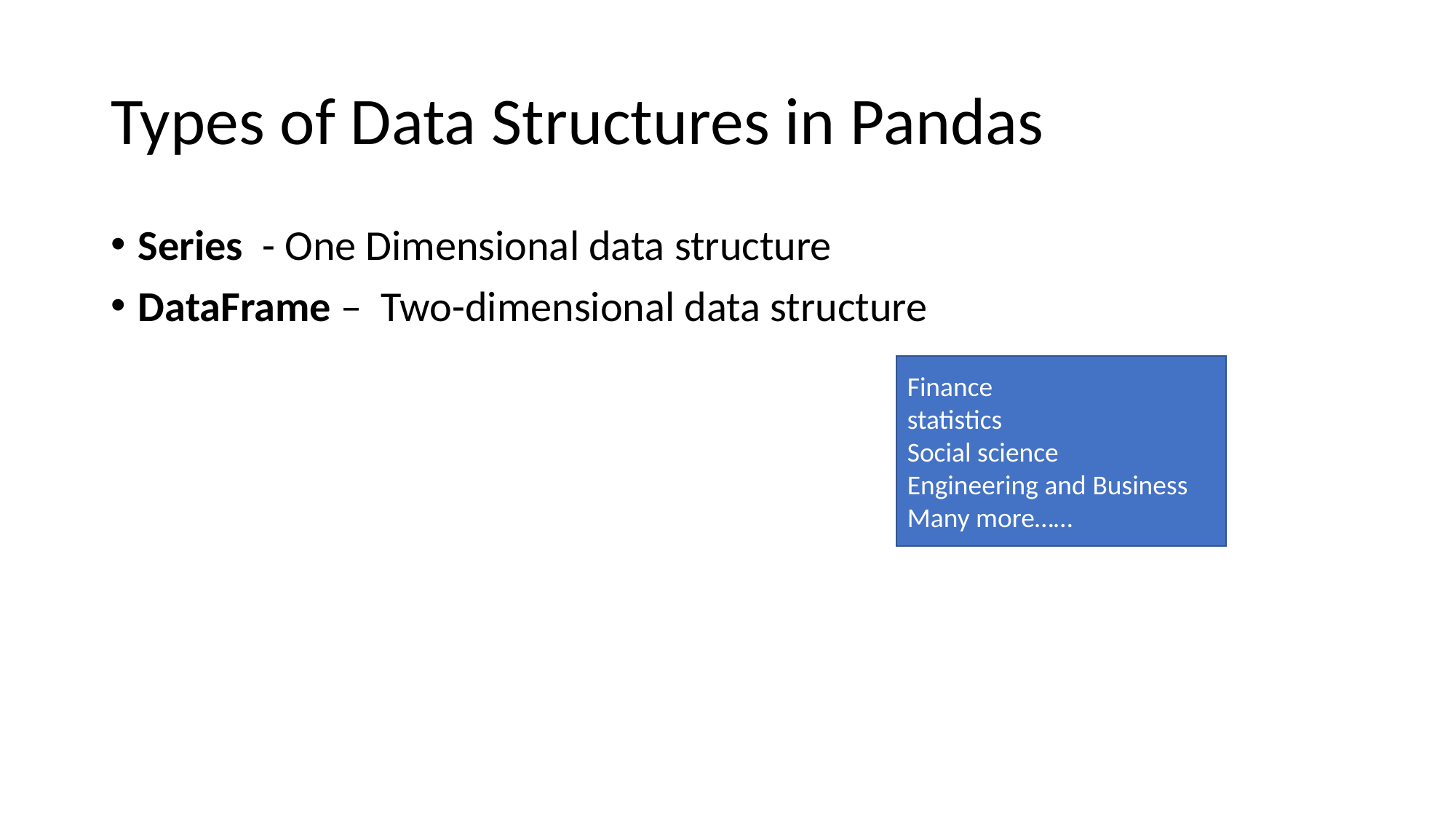

# Types of Data Structures in Pandas
Series  - One Dimensional data structure
DataFrame –  Two-dimensional data structure

Finance
statistics
Social science
Engineering and Business
Many more……